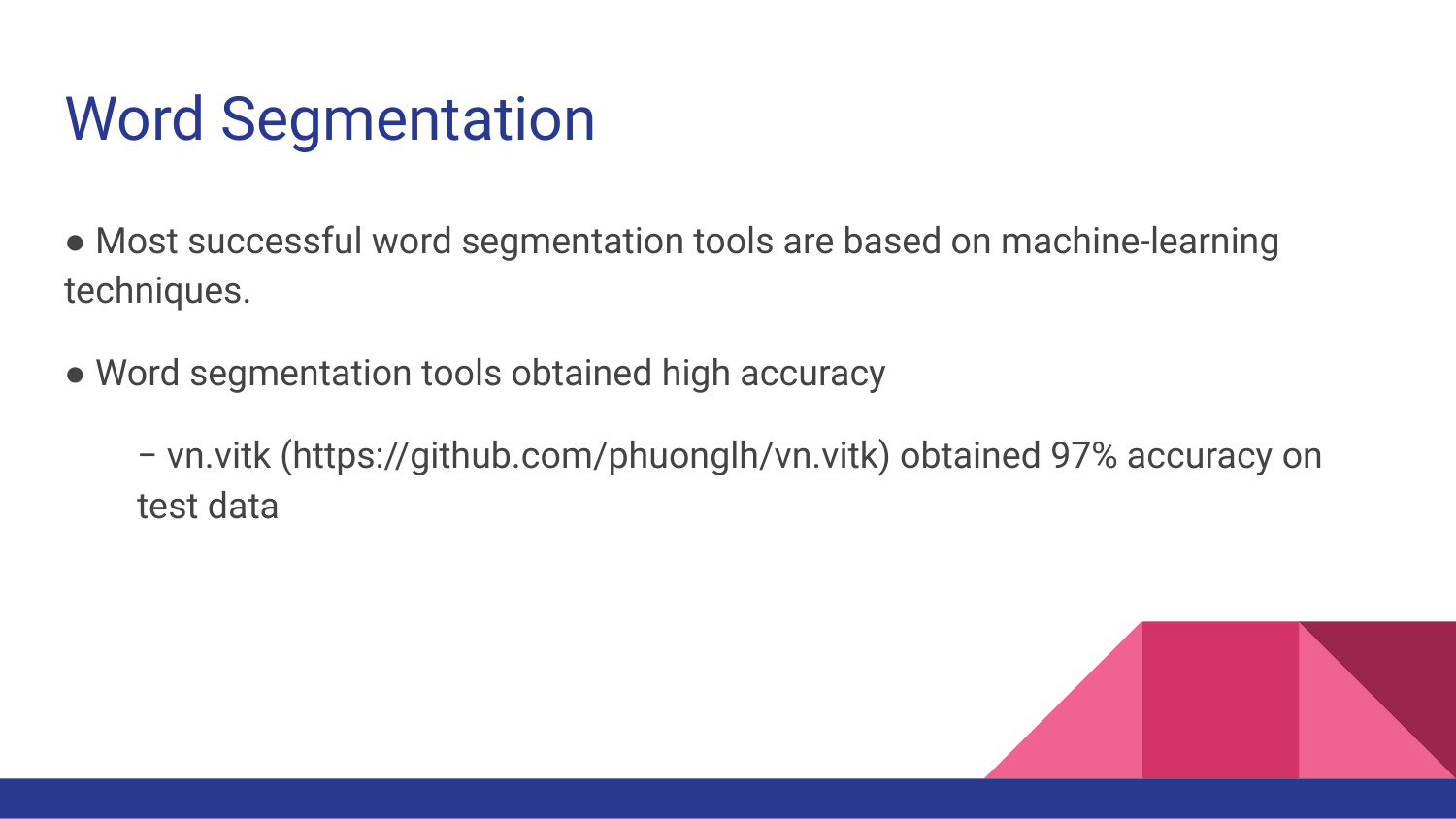

# Word Segmentation
● Most successful word segmentation tools are based on machine-learning techniques.
● Word segmentation tools obtained high accuracy
− vn.vitk (https://github.com/phuonglh/vn.vitk) obtained 97% accuracy on test data